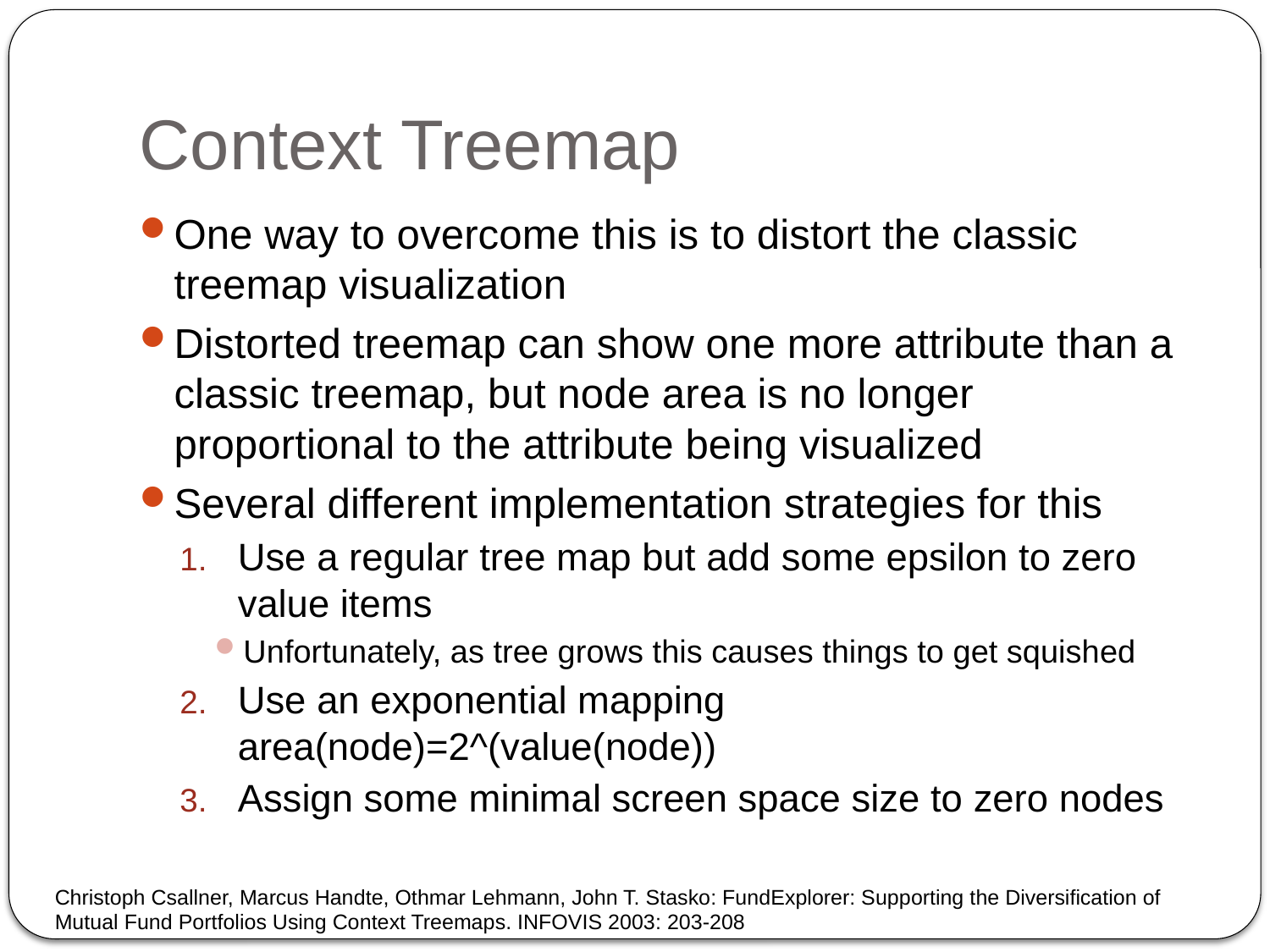

# Context Treemap
One way to overcome this is to distort the classic treemap visualization
Distorted treemap can show one more attribute than a classic treemap, but node area is no longer proportional to the attribute being visualized
Several different implementation strategies for this
Use a regular tree map but add some epsilon to zero value items
Unfortunately, as tree grows this causes things to get squished
Use an exponential mapping area(node)=2^(value(node))
Assign some minimal screen space size to zero nodes
Christoph Csallner, Marcus Handte, Othmar Lehmann, John T. Stasko: FundExplorer: Supporting the Diversification of Mutual Fund Portfolios Using Context Treemaps. INFOVIS 2003: 203-208